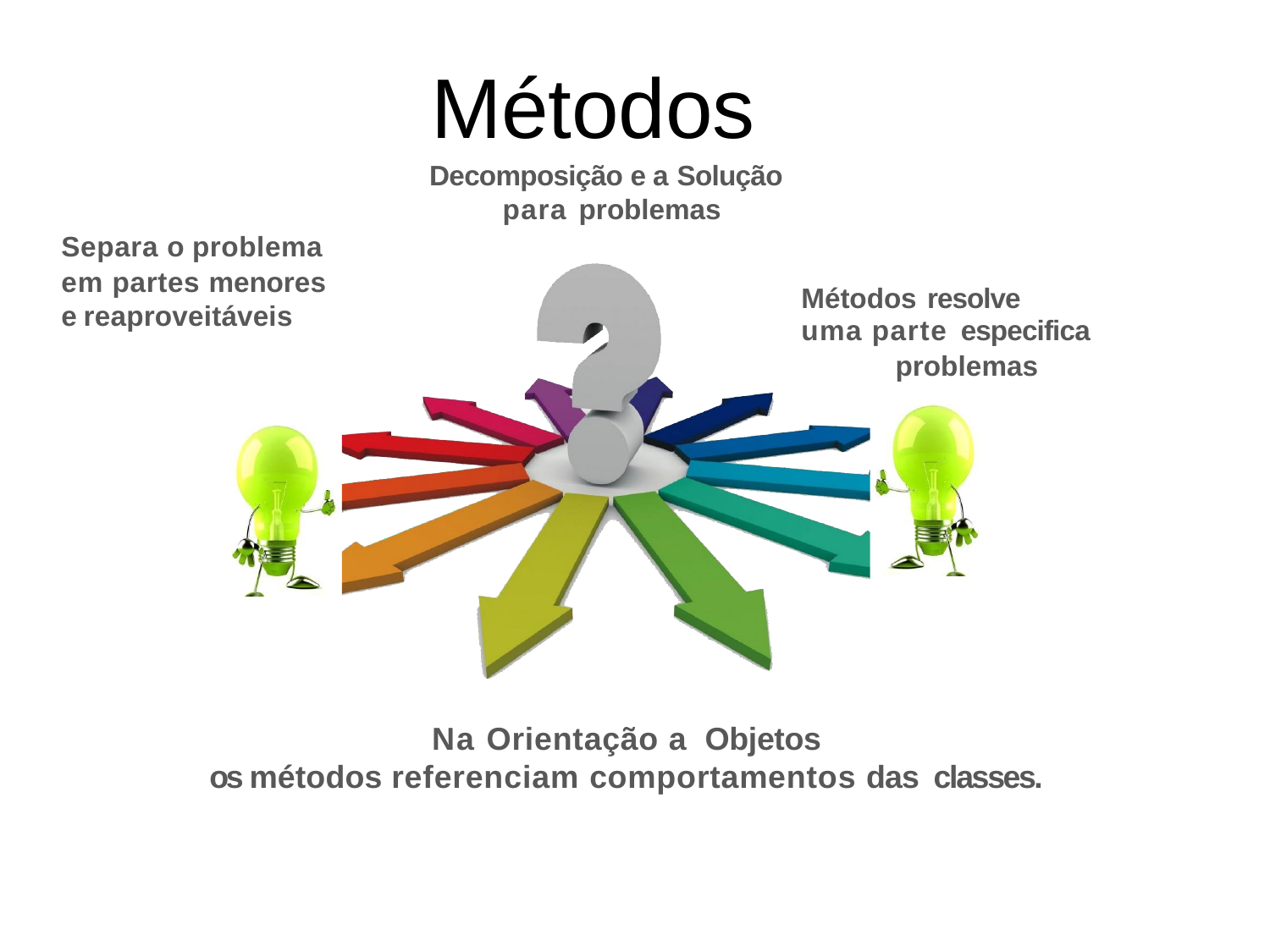

# Métodos
Decomposição e a Solução
para problemas
Separa o problema
em partes menores e reaproveitáveis

Métodos resolve
uma parte especifica

 problemas
Na Orientação a Objetos
os métodos referenciam comportamentos das classes.